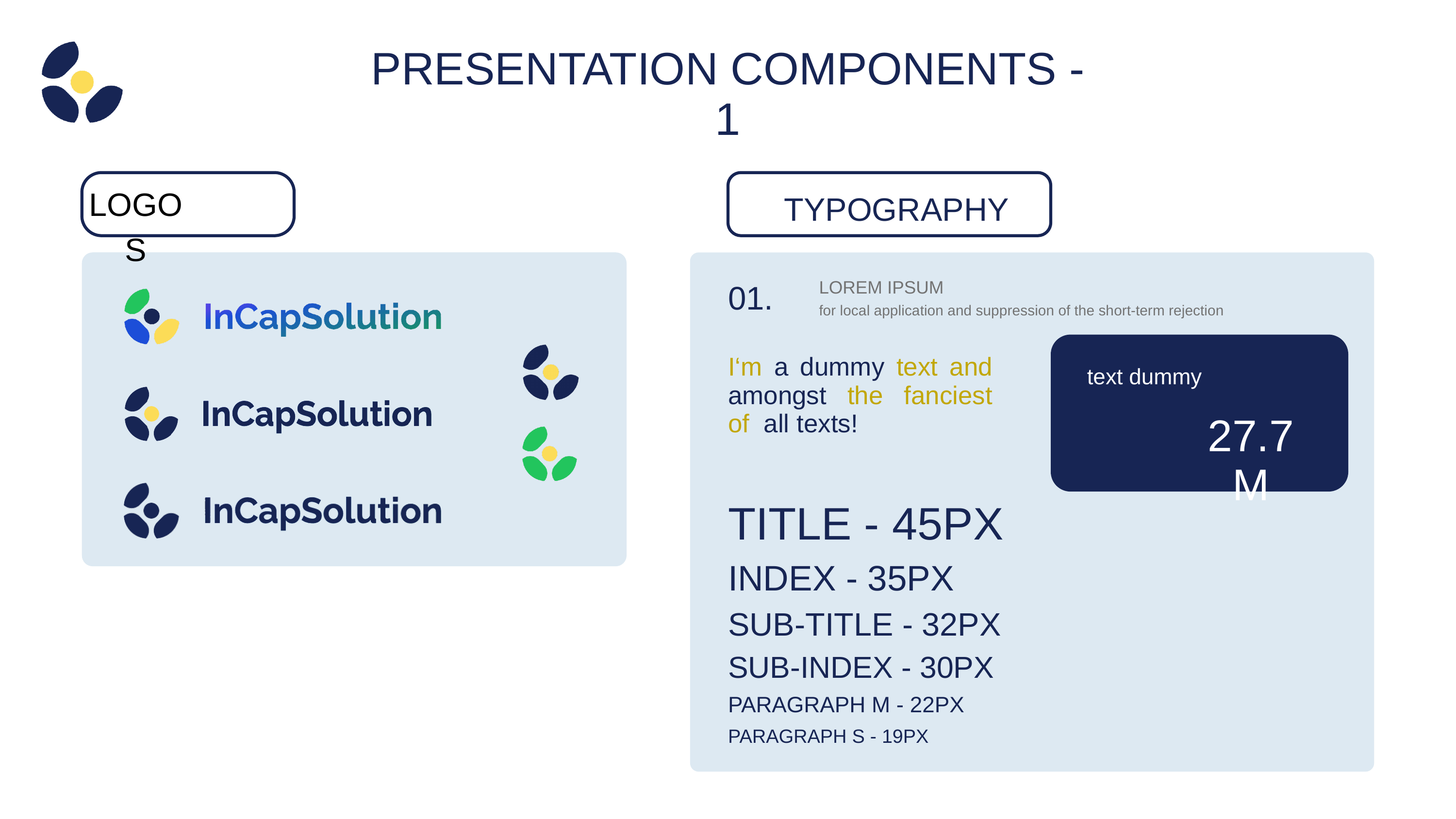

PRESENTATION COMPONENTS - 1

LOGOS

TYPOGRAPHY

LOREM IPSUM
01.
for local application and suppression of the short-term rejection

I‘m a dummy text and amongst the fanciest of  all texts!

text dummy
27.7 M
TITLE - 45PX
INDEX - 35PX
SUB-TITLE - 32PX
SUB-INDEX - 30PX
PARAGRAPH M - 22PX
PARAGRAPH S - 19PX